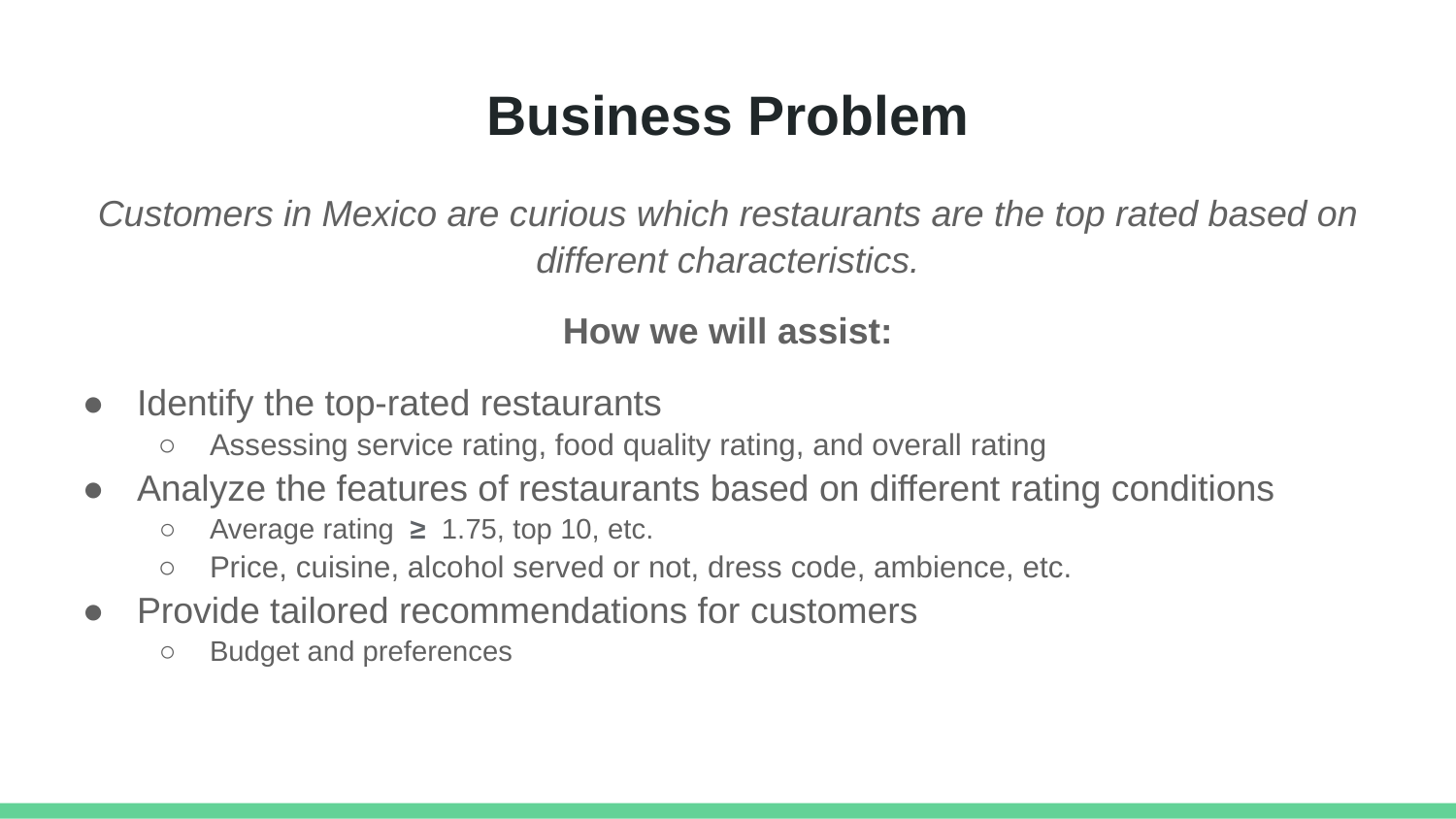

# Business Problem
Customers in Mexico are curious which restaurants are the top rated based on different characteristics.
How we will assist:
Identify the top-rated restaurants
Assessing service rating, food quality rating, and overall rating
Analyze the features of restaurants based on different rating conditions
Average rating  ≥  1.75, top 10, etc.
Price, cuisine, alcohol served or not, dress code, ambience, etc.
Provide tailored recommendations for customers
Budget and preferences